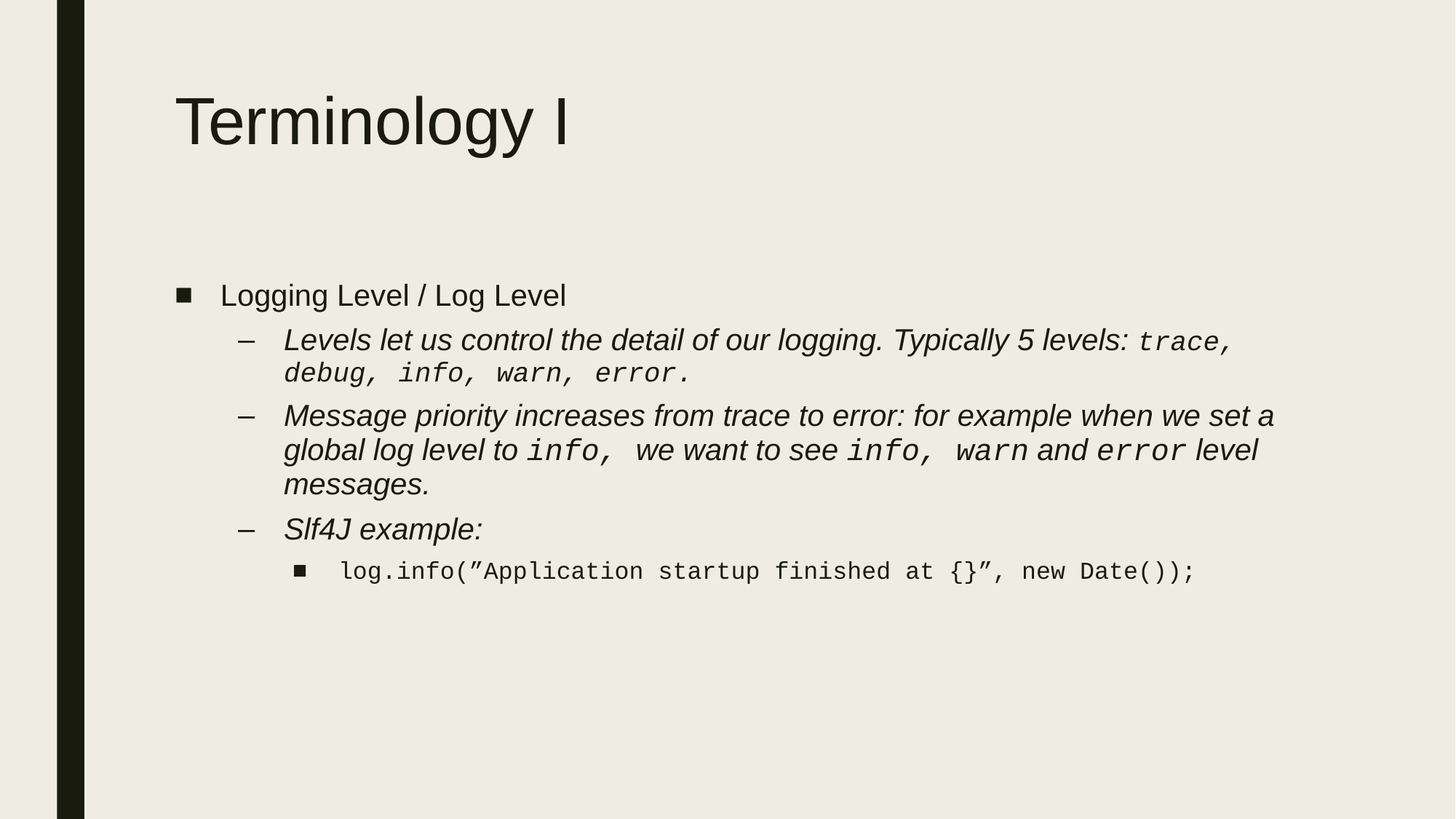

# Terminology I
Logging Level / Log Level
Levels let us control the detail of our logging. Typically 5 levels: trace, debug, info, warn, error.
Message priority increases from trace to error: for example when we set a global log level to info, we want to see info, warn and error level messages.
Slf4J example:
log.info(”Application startup finished at {}”, new Date());